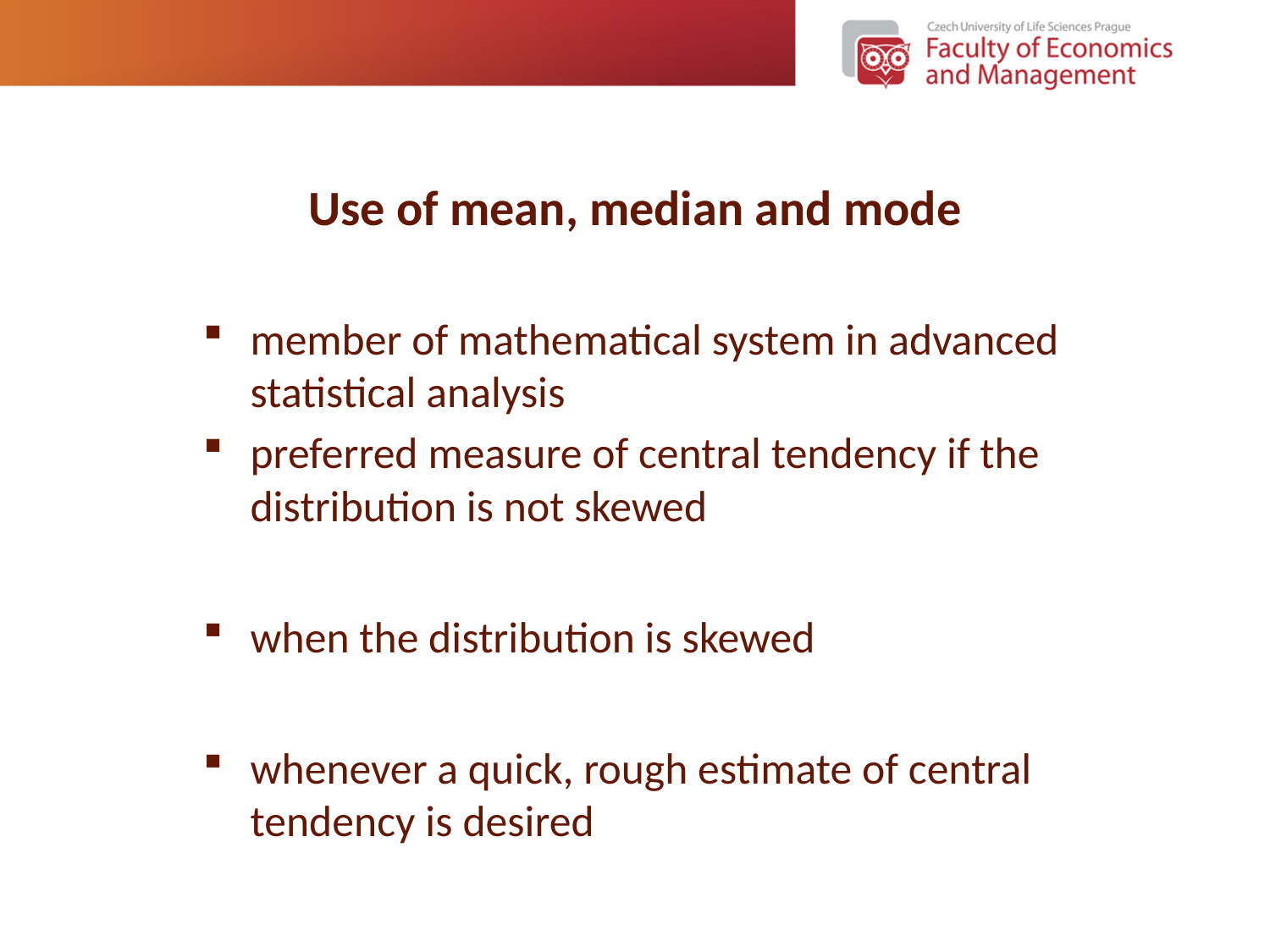

# Use of mean, median and mode
The arithmetic mean
member of mathematical system in advanced statistical analysis
preferred measure of central tendency if the distribution is not skewed
The median
when the distribution is skewed
The mode
whenever a quick, rough estimate of central tendency is desired